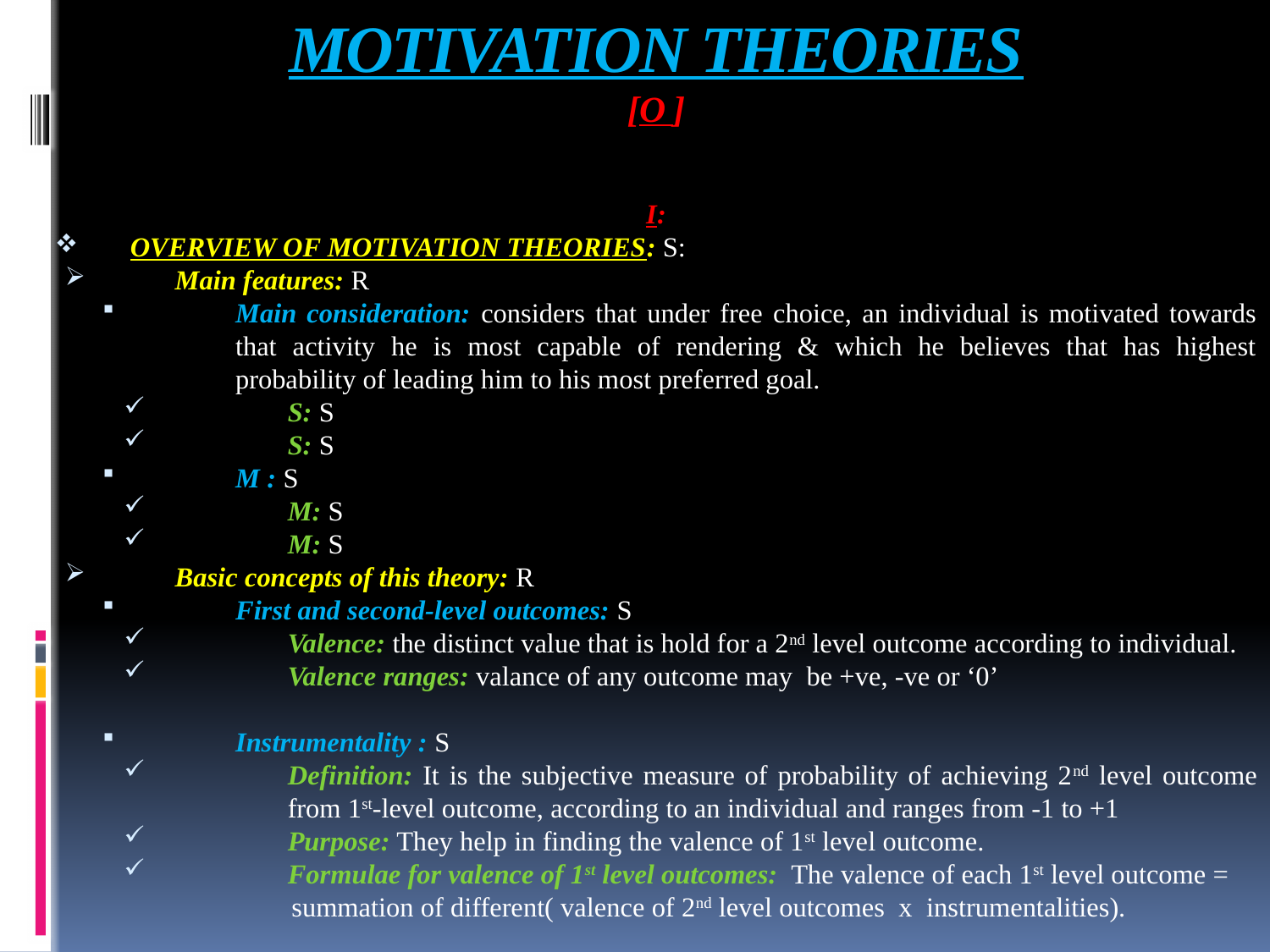

# MOTIVATION THEORIES [O ]
I:
OVERVIEW OF MOTIVATION THEORIES: S:
Main features: R
Main consideration: considers that under free choice, an individual is motivated towards that activity he is most capable of rendering & which he believes that has highest probability of leading him to his most preferred goal.
S: S
S: S
M : S
M: S
M: S
Basic concepts of this theory: R
First and second-level outcomes: S
Valence: the distinct value that is hold for a 2nd level outcome according to individual.
Valence ranges: valance of any outcome may  be +ve, -ve or ‘0’

Instrumentality : S
Definition: It is the subjective measure of probability of achieving 2nd level outcome from 1st-level outcome, according to an individual and ranges from -1 to +1
Purpose: They help in finding the valence of 1st level outcome.
Formulae for valence of 1st level outcomes:  The valence of each 1st level outcome =
        summation of different( valence of 2nd level outcomes  x  instrumentalities).